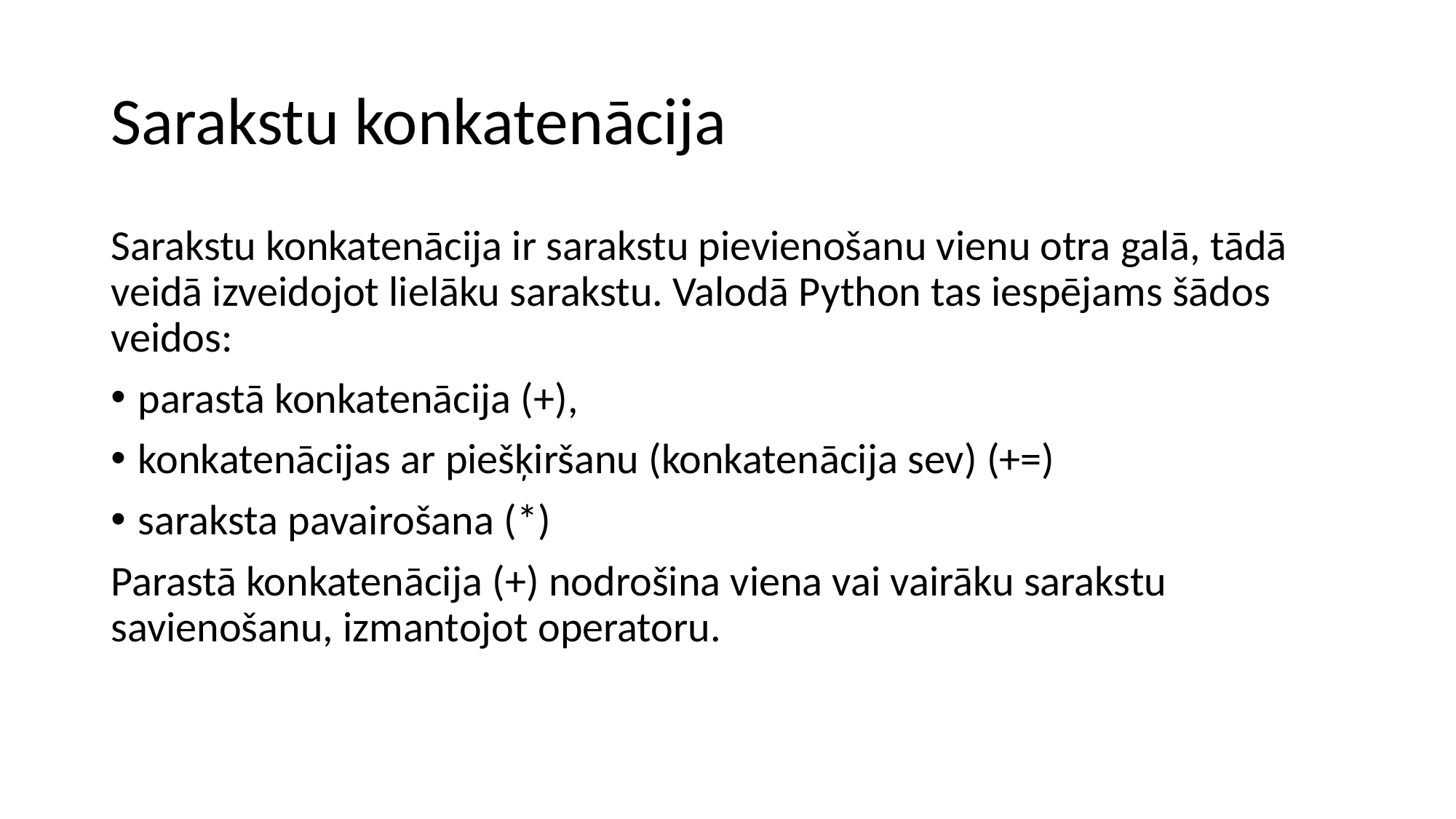

# Sarakstu konkatenācija
Sarakstu konkatenācija ir sarakstu pievienošanu vienu otra galā, tādā veidā izveidojot lielāku sarakstu. Valodā Python tas iespējams šādos veidos:
parastā konkatenācija (+),
konkatenācijas ar piešķiršanu (konkatenācija sev) (+=)
saraksta pavairošana (*)
Parastā konkatenācija (+) nodrošina viena vai vairāku sarakstu savienošanu, izmantojot operatoru.